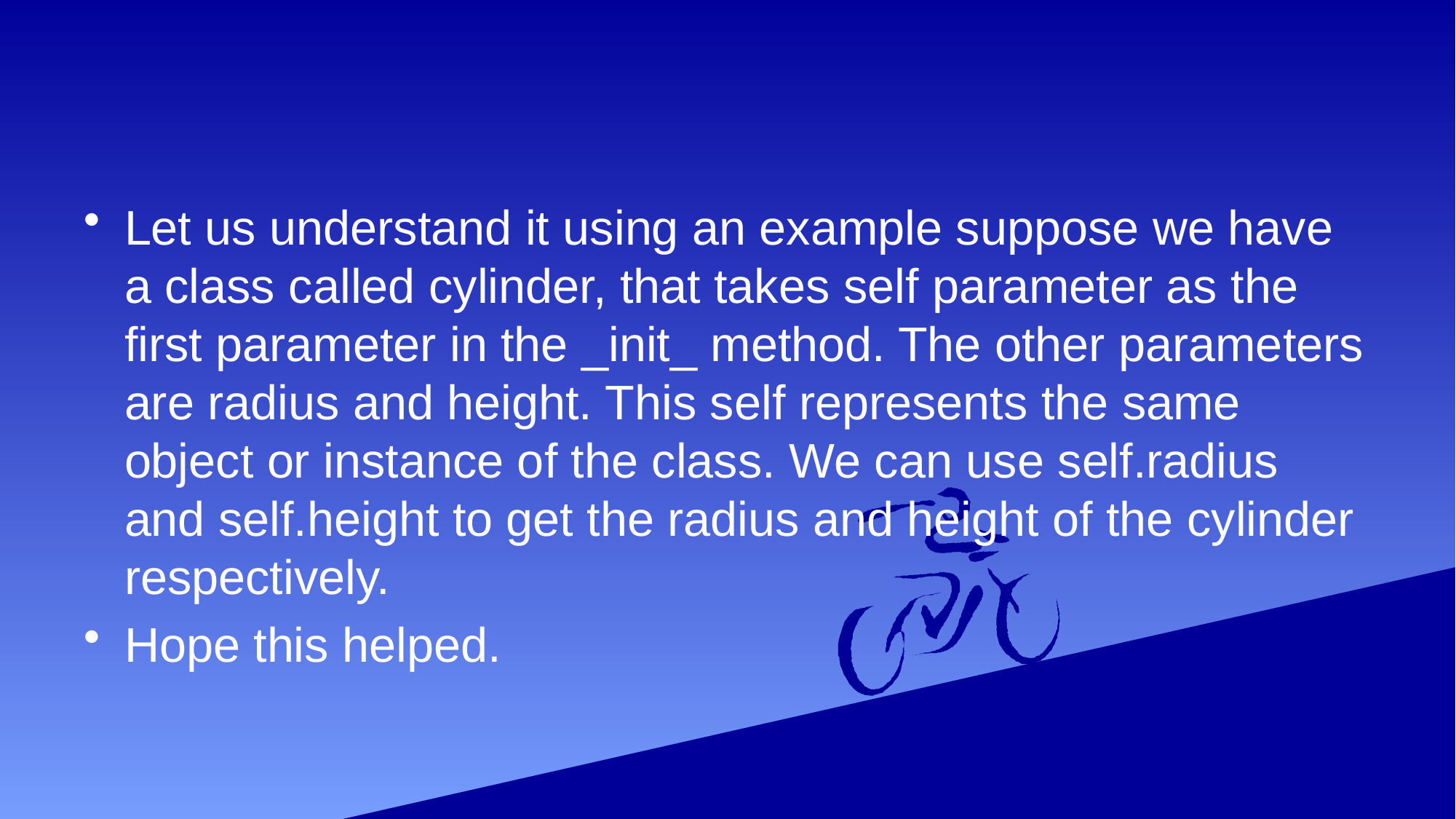

#
Let us understand it using an example suppose we have a class called cylinder, that takes self parameter as the first parameter in the _init_ method. The other parameters are radius and height. This self represents the same object or instance of the class. We can use self.radius and self.height to get the radius and height of the cylinder respectively.
Hope this helped.